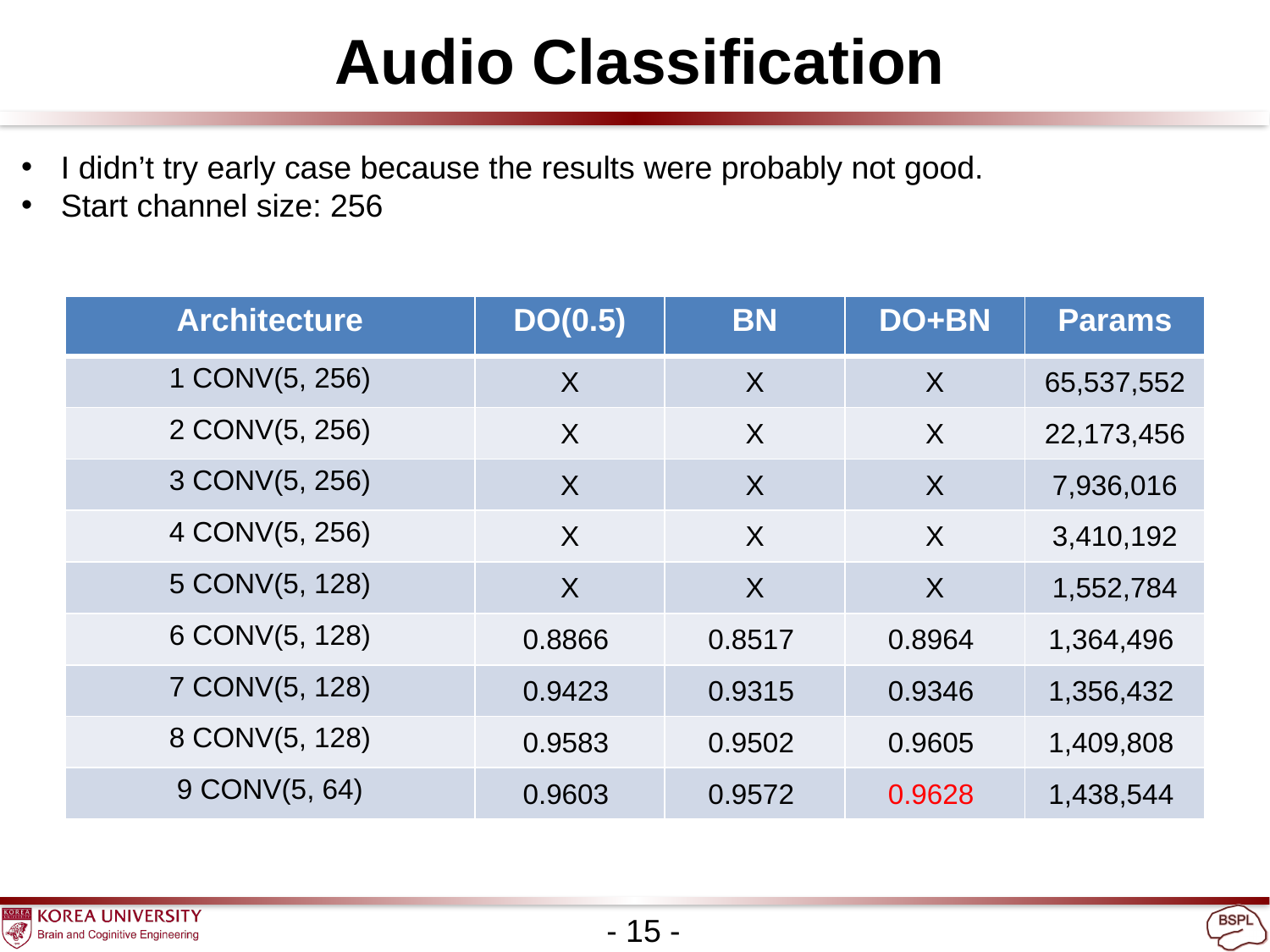

Audio Classification
I didn’t try early case because the results were probably not good.
Start channel size: 256
| Architecture | DO(0.5) | BN | DO+BN | Params |
| --- | --- | --- | --- | --- |
| 1 CONV(5, 256) | X | X | X | 65,537,552 |
| 2 CONV(5, 256) | X | X | X | 22,173,456 |
| 3 CONV(5, 256) | X | X | X | 7,936,016 |
| 4 CONV(5, 256) | X | X | X | 3,410,192 |
| 5 CONV(5, 128) | X | X | X | 1,552,784 |
| 6 CONV(5, 128) | 0.8866 | 0.8517 | 0.8964 | 1,364,496 |
| 7 CONV(5, 128) | 0.9423 | 0.9315 | 0.9346 | 1,356,432 |
| 8 CONV(5, 128) | 0.9583 | 0.9502 | 0.9605 | 1,409,808 |
| 9 CONV(5, 64) | 0.9603 | 0.9572 | 0.9628 | 1,438,544 |
- 15 -